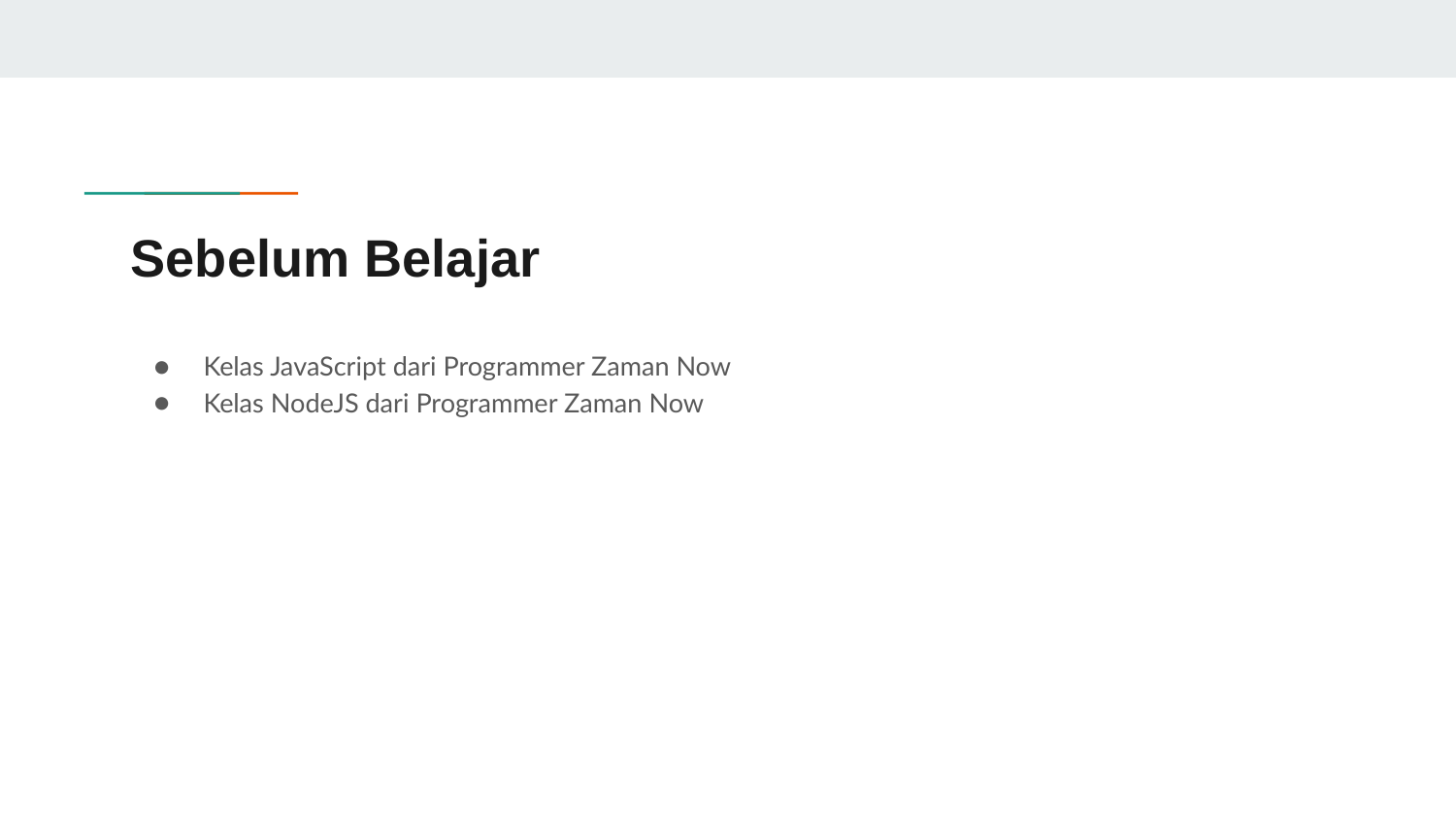

# Sebelum Belajar
Kelas JavaScript dari Programmer Zaman Now
Kelas NodeJS dari Programmer Zaman Now